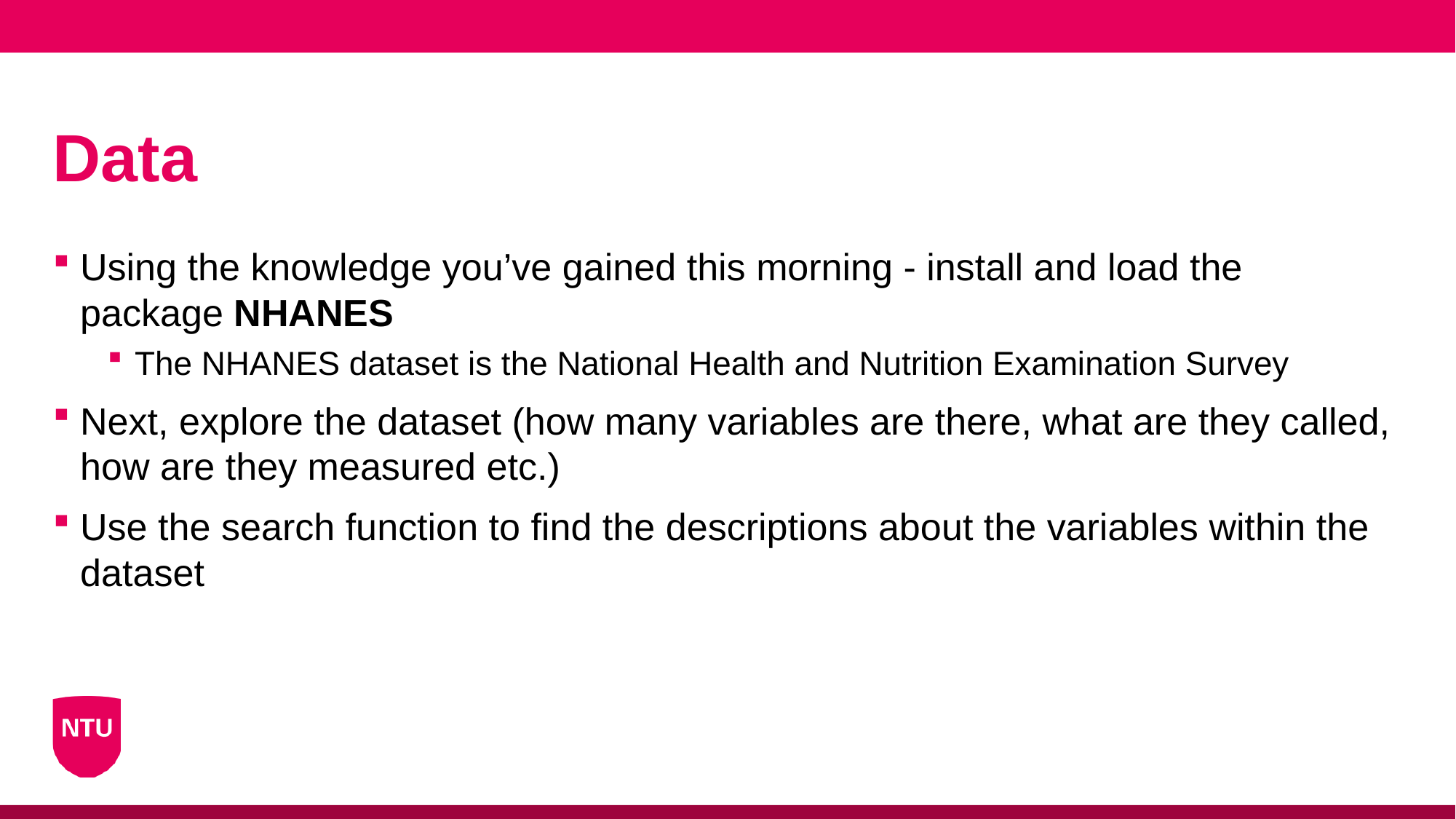

# Data
Using the knowledge you’ve gained this morning - install and load the package NHANES
The NHANES dataset is the National Health and Nutrition Examination Survey
Next, explore the dataset (how many variables are there, what are they called, how are they measured etc.)
Use the search function to find the descriptions about the variables within the dataset